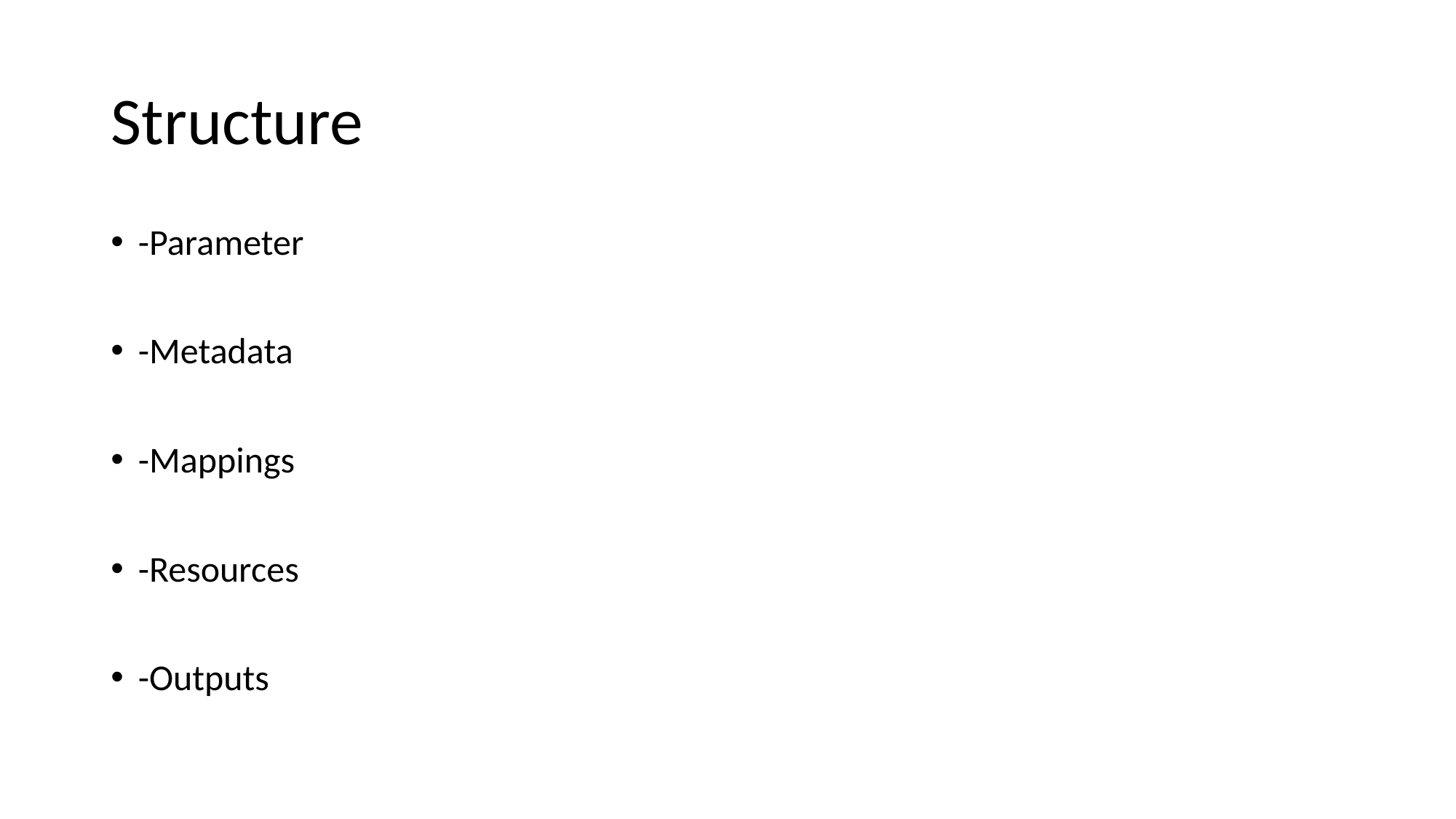

# Structure
-Parameter

-Metadata

-Mappings

-Resources

-Outputs